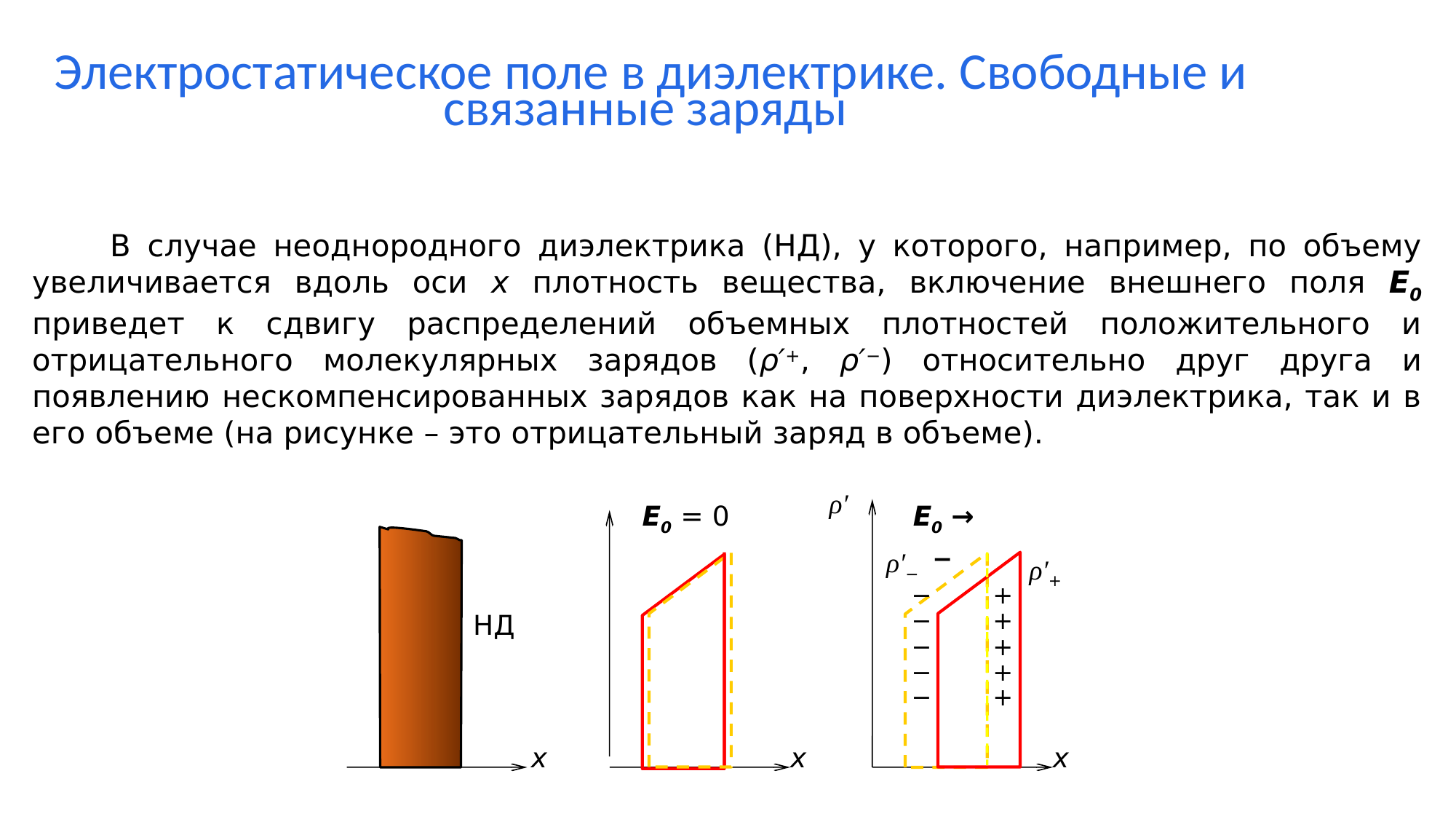

Электростатическое поле в диэлектрике. Свободные и связанные заряды
     В случае неоднородного диэлектрика (НД), у которого, например, по объему увеличивается вдоль оси х плотность вещества, включение внешнего поля Е0 приведет к сдвигу распределений объемных плотностей положительного и отрицательного молекулярных зарядов (ρ′+, ρ′−) относительно друг друга и появлению нескомпенсированных зарядов как на поверхности диэлектрика, так и в его объеме (на рисунке – это отрицательный заряд в объеме).
ρ′
Е0 = 0

х

Е0 →

НД
х

ρ′−
−

ρ′+

−
−
−
−
−
+
+
+
+
+

х